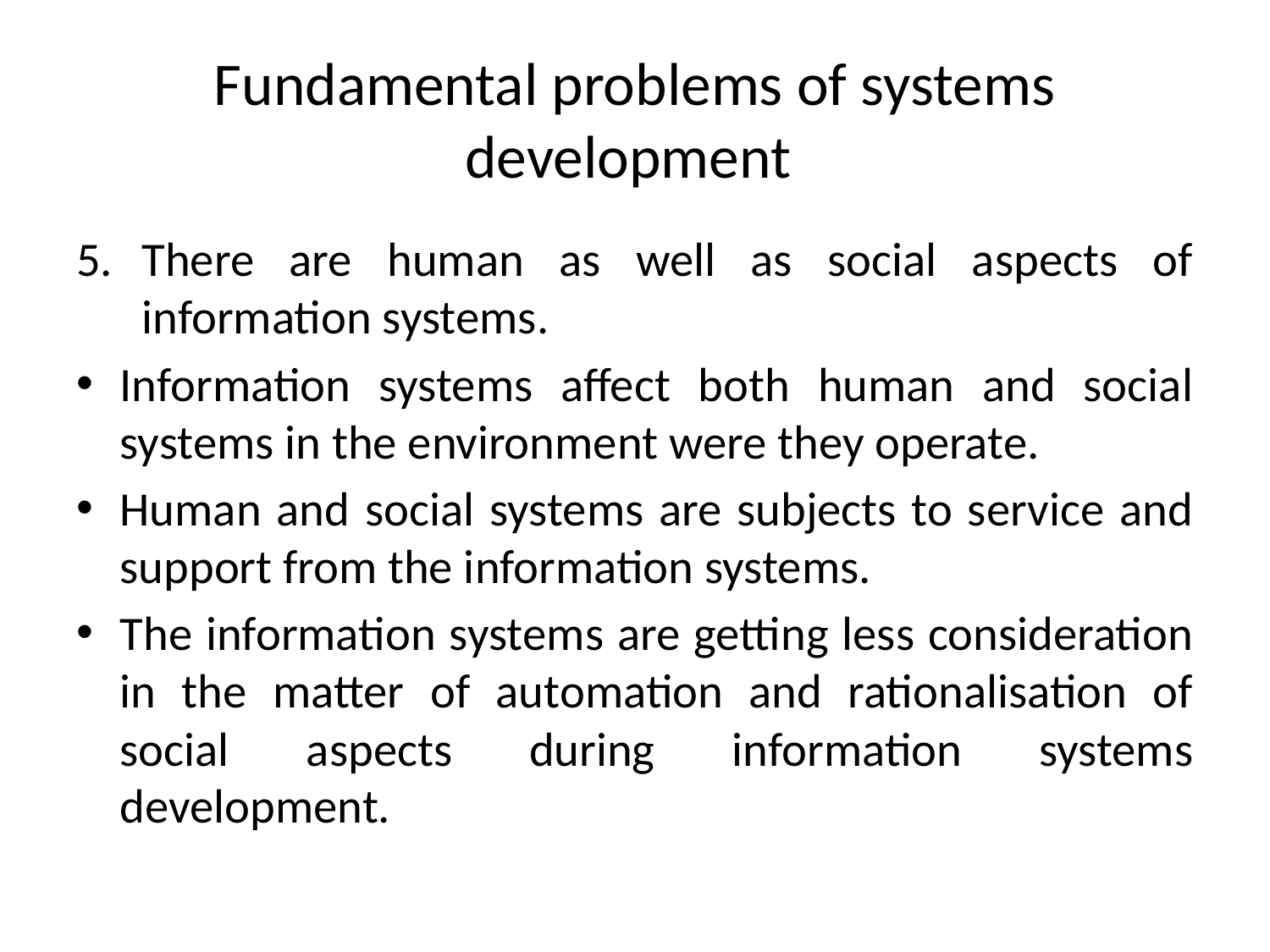

# Fundamental problems of systems development
There are human as well as social aspects of information systems.
Information systems affect both human and social systems in the environment were they operate.
Human and social systems are subjects to service and support from the information systems.
The information systems are getting less consideration in the matter of automation and rationalisation of social aspects during information systems development.